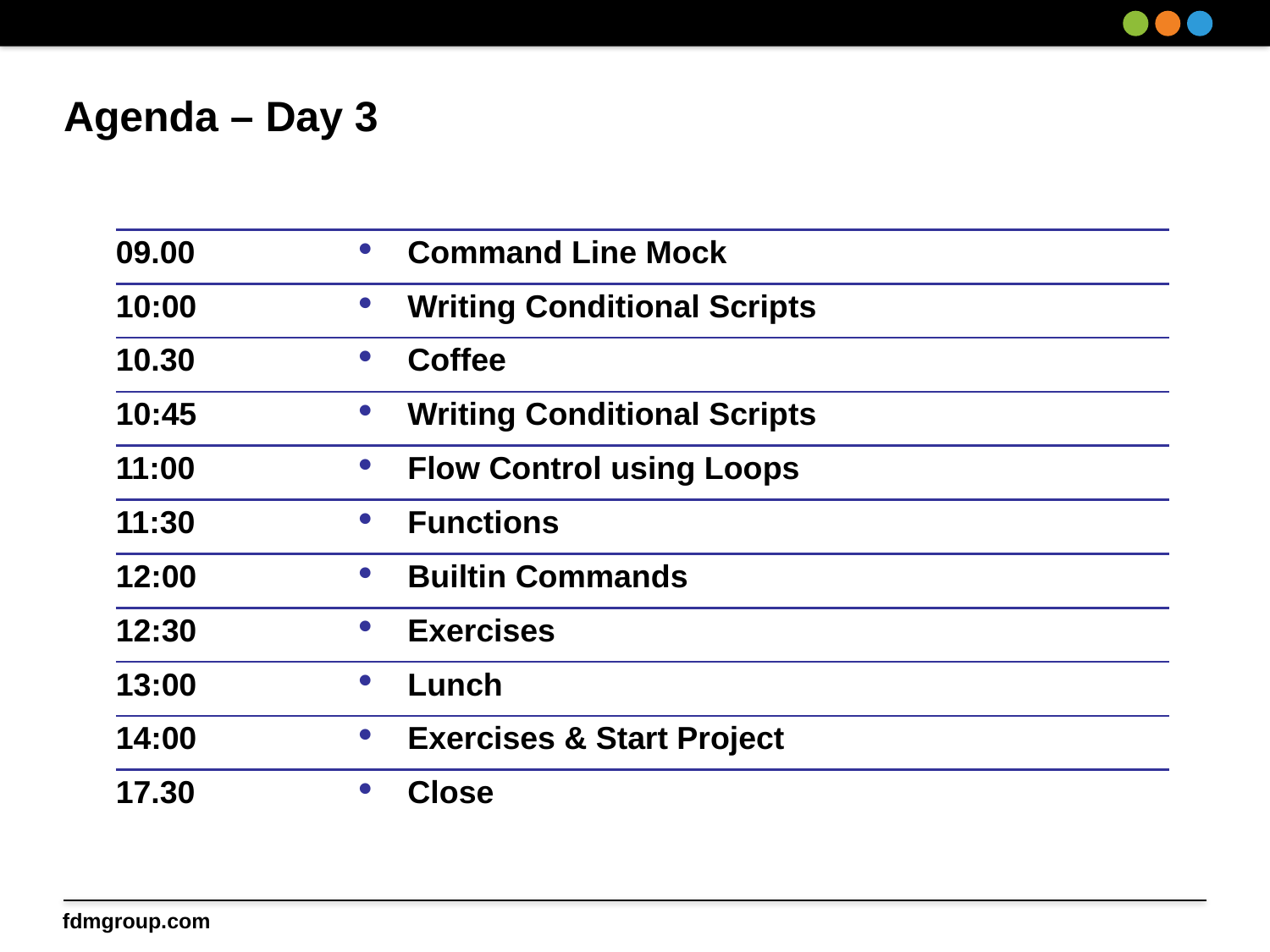

# Agenda – Day 3
| 09.00 | Command Line Mock |
| --- | --- |
| 10:00 | Writing Conditional Scripts |
| 10.30 | Coffee |
| 10:45 | Writing Conditional Scripts |
| 11:00 | Flow Control using Loops |
| 11:30 | Functions |
| 12:00 | Builtin Commands |
| 12:30 | Exercises |
| 13:00 | Lunch |
| 14:00 | Exercises & Start Project |
| 17.30 | Close |